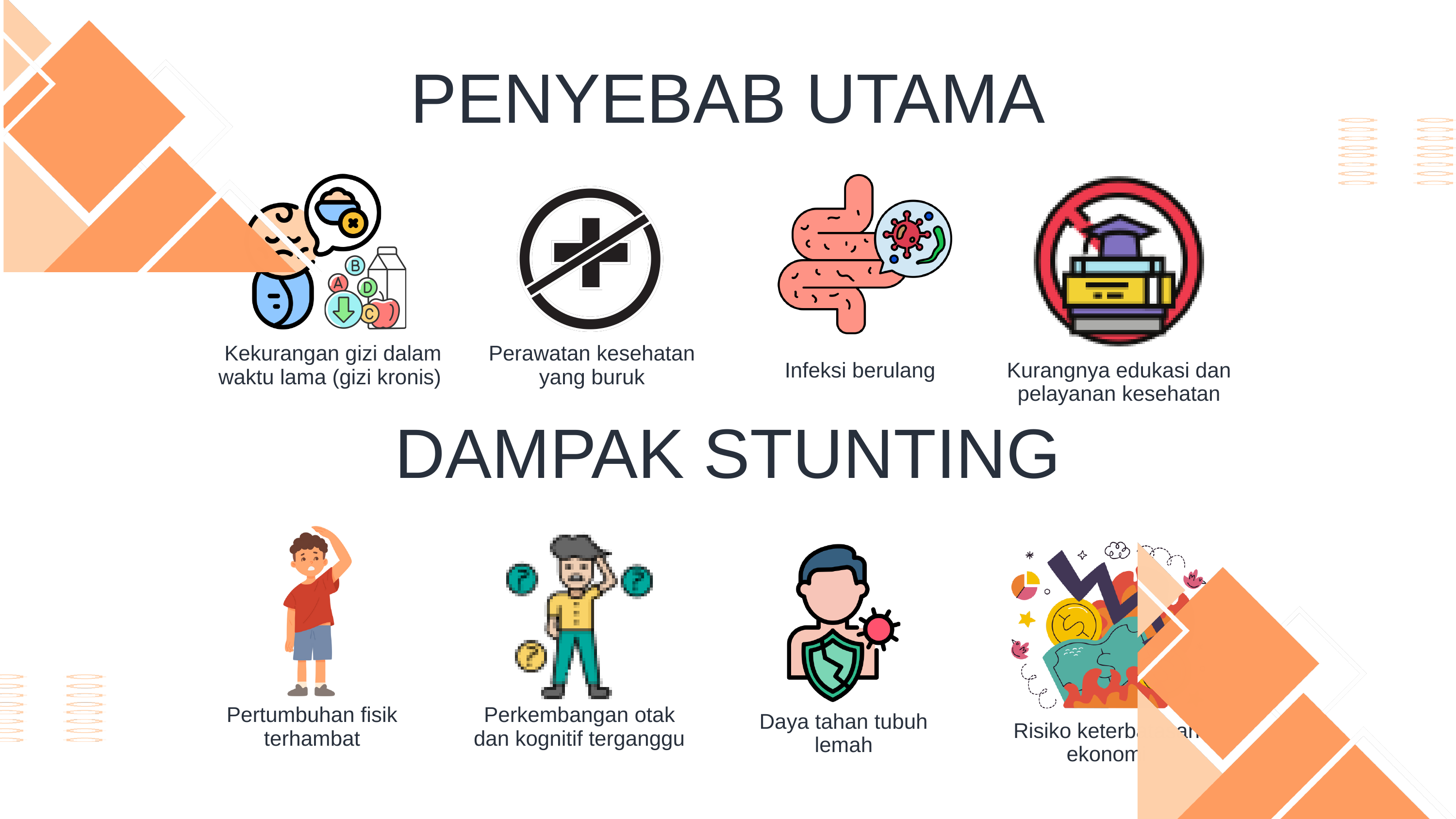

PENYEBAB UTAMA

Kekurangan gizi dalam waktu lama (gizi kronis)

Perawatan kesehatan yang buruk

Infeksi berulang
Kurangnya edukasi dan pelayanan kesehatan

DAMPAK STUNTING

Pertumbuhan fisik terhambat
Perkembangan otak dan kognitif terganggu
Daya tahan tubuh lemah
Risiko keterbatasan ekonomi